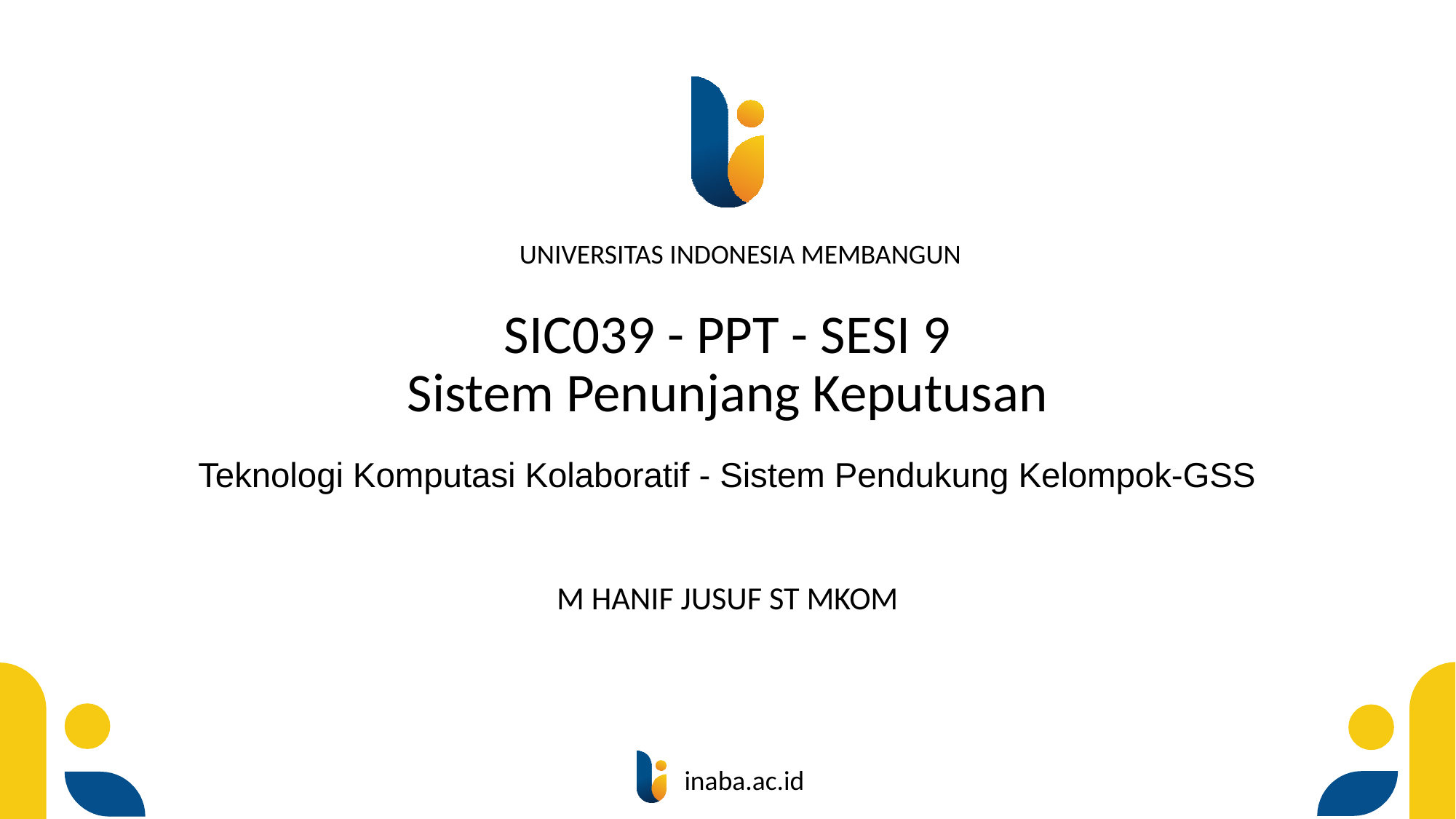

# SIC039 - PPT - SESI 9 Sistem Penunjang Keputusan

Teknologi Komputasi Kolaboratif - Sistem Pendukung Kelompok-GSS

M HANIF JUSUF ST MKOM